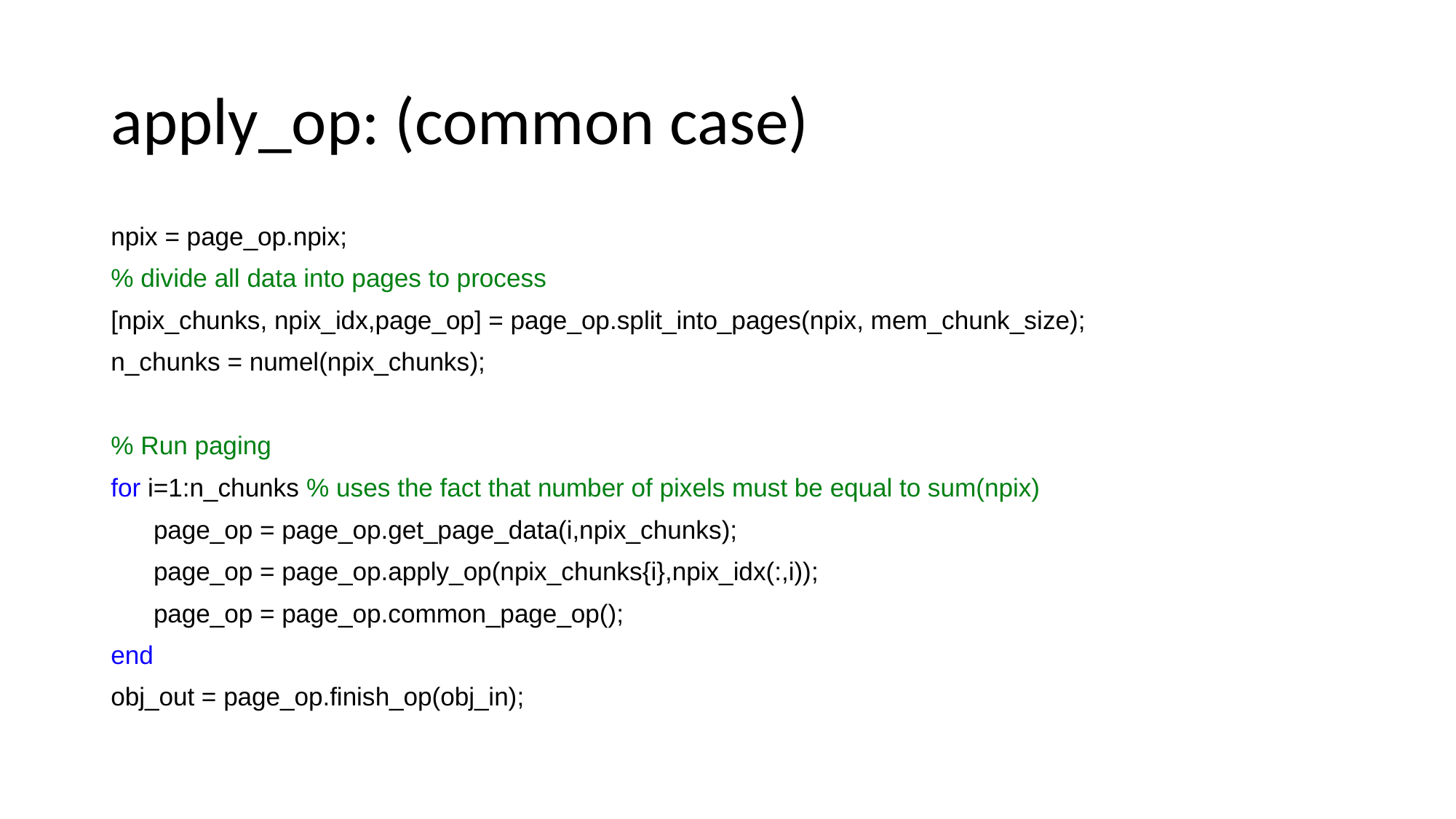

# apply_op: (common case)
npix = page_op.npix;
% divide all data into pages to process
[npix_chunks, npix_idx,page_op] = page_op.split_into_pages(npix, mem_chunk_size);
n_chunks = numel(npix_chunks);

% Run paging
for i=1:n_chunks % uses the fact that number of pixels must be equal to sum(npix)
      page_op = page_op.get_page_data(i,npix_chunks);
      page_op = page_op.apply_op(npix_chunks{i},npix_idx(:,i));
      page_op = page_op.common_page_op();
end
obj_out = page_op.finish_op(obj_in);